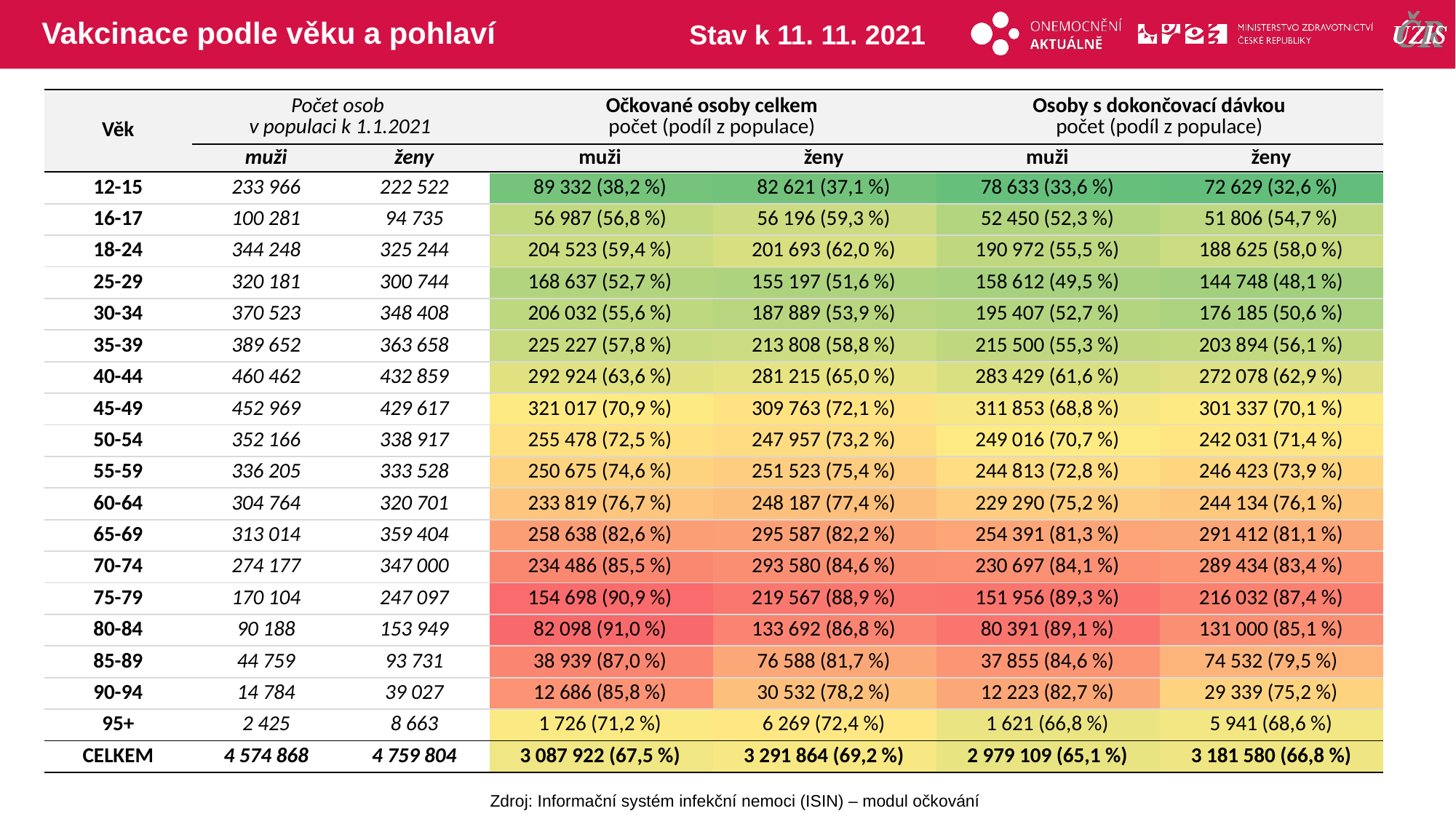

# Vakcinace podle věku a pohlaví
Stav k 11. 11. 2021
| Věk | Počet osob v populaci k 1.1.2021 |  | Očkované osoby celkem počet (podíl z populace) |  | Osoby s dokončovací dávkou počet (podíl z populace) |  |
| --- | --- | --- | --- | --- | --- | --- |
|  | muži | ženy | muži | ženy | muži | ženy |
| 12-15 | 233 966 | 222 522 | 89 332 (38,2 %) | 82 621 (37,1 %) | 78 633 (33,6 %) | 72 629 (32,6 %) |
| 16-17 | 100 281 | 94 735 | 56 987 (56,8 %) | 56 196 (59,3 %) | 52 450 (52,3 %) | 51 806 (54,7 %) |
| 18-24 | 344 248 | 325 244 | 204 523 (59,4 %) | 201 693 (62,0 %) | 190 972 (55,5 %) | 188 625 (58,0 %) |
| 25-29 | 320 181 | 300 744 | 168 637 (52,7 %) | 155 197 (51,6 %) | 158 612 (49,5 %) | 144 748 (48,1 %) |
| 30-34 | 370 523 | 348 408 | 206 032 (55,6 %) | 187 889 (53,9 %) | 195 407 (52,7 %) | 176 185 (50,6 %) |
| 35-39 | 389 652 | 363 658 | 225 227 (57,8 %) | 213 808 (58,8 %) | 215 500 (55,3 %) | 203 894 (56,1 %) |
| 40-44 | 460 462 | 432 859 | 292 924 (63,6 %) | 281 215 (65,0 %) | 283 429 (61,6 %) | 272 078 (62,9 %) |
| 45-49 | 452 969 | 429 617 | 321 017 (70,9 %) | 309 763 (72,1 %) | 311 853 (68,8 %) | 301 337 (70,1 %) |
| 50-54 | 352 166 | 338 917 | 255 478 (72,5 %) | 247 957 (73,2 %) | 249 016 (70,7 %) | 242 031 (71,4 %) |
| 55-59 | 336 205 | 333 528 | 250 675 (74,6 %) | 251 523 (75,4 %) | 244 813 (72,8 %) | 246 423 (73,9 %) |
| 60-64 | 304 764 | 320 701 | 233 819 (76,7 %) | 248 187 (77,4 %) | 229 290 (75,2 %) | 244 134 (76,1 %) |
| 65-69 | 313 014 | 359 404 | 258 638 (82,6 %) | 295 587 (82,2 %) | 254 391 (81,3 %) | 291 412 (81,1 %) |
| 70-74 | 274 177 | 347 000 | 234 486 (85,5 %) | 293 580 (84,6 %) | 230 697 (84,1 %) | 289 434 (83,4 %) |
| 75-79 | 170 104 | 247 097 | 154 698 (90,9 %) | 219 567 (88,9 %) | 151 956 (89,3 %) | 216 032 (87,4 %) |
| 80-84 | 90 188 | 153 949 | 82 098 (91,0 %) | 133 692 (86,8 %) | 80 391 (89,1 %) | 131 000 (85,1 %) |
| 85-89 | 44 759 | 93 731 | 38 939 (87,0 %) | 76 588 (81,7 %) | 37 855 (84,6 %) | 74 532 (79,5 %) |
| 90-94 | 14 784 | 39 027 | 12 686 (85,8 %) | 30 532 (78,2 %) | 12 223 (82,7 %) | 29 339 (75,2 %) |
| 95+ | 2 425 | 8 663 | 1 726 (71,2 %) | 6 269 (72,4 %) | 1 621 (66,8 %) | 5 941 (68,6 %) |
| CELKEM | 4 574 868 | 4 759 804 | 3 087 922 (67,5 %) | 3 291 864 (69,2 %) | 2 979 109 (65,1 %) | 3 181 580 (66,8 %) |
|  |  |  |  |
| --- | --- | --- | --- |
|  |  |  |  |
|  |  |  |  |
|  |  |  |  |
|  |  |  |  |
|  |  |  |  |
|  |  |  |  |
|  |  |  |  |
|  |  |  |  |
|  |  |  |  |
|  |  |  |  |
|  |  |  |  |
|  |  |  |  |
|  |  |  |  |
|  |  |  |  |
|  |  |  |  |
|  |  |  |  |
|  |  |  |  |
|  |  |  |  |
Zdroj: Informační systém infekční nemoci (ISIN) – modul očkování